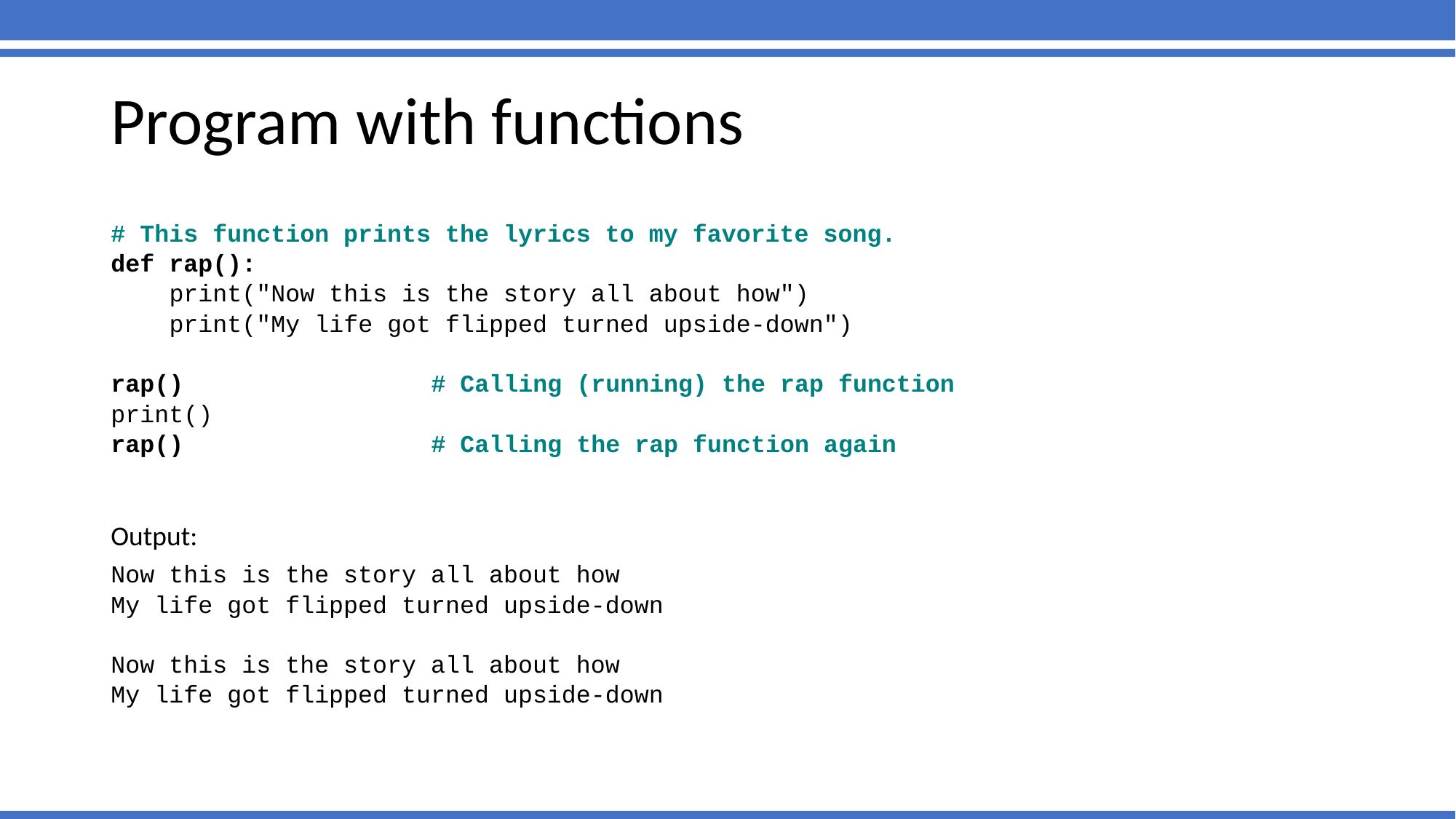

# Program with functions
# This function prints the lyrics to my favorite song.
def rap():
    print("Now this is the story all about how")
    print("My life got flipped turned upside-down")

rap()                 # Calling (running) the rap function
print()
rap()                 # Calling the rap function again

Output:

Now this is the story all about how
My life got flipped turned upside-down

Now this is the story all about how
My life got flipped turned upside-down